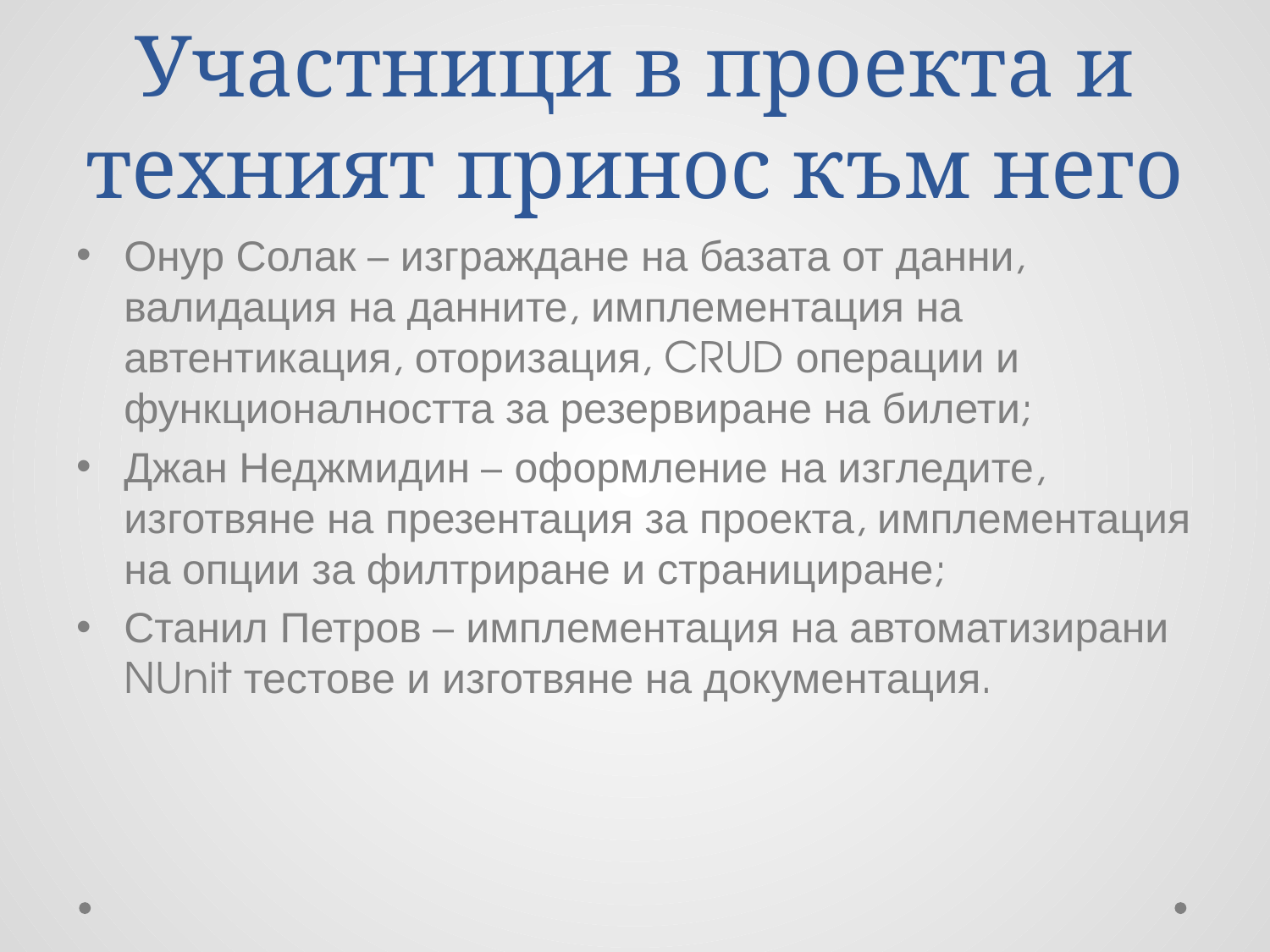

# Участници в проекта и техният принос към него
Онур Солак – изграждане на базата от данни, валидация на данните, имплементация на автентикация, оторизация, CRUD операции и функционалността за резервиране на билети;
Джан Неджмидин – оформление на изгледите, изготвяне на презентация за проекта, имплементация на опции за филтриране и странициране;
Станил Петров – имплементация на автоматизирани NUnit тестове и изготвяне на документация.